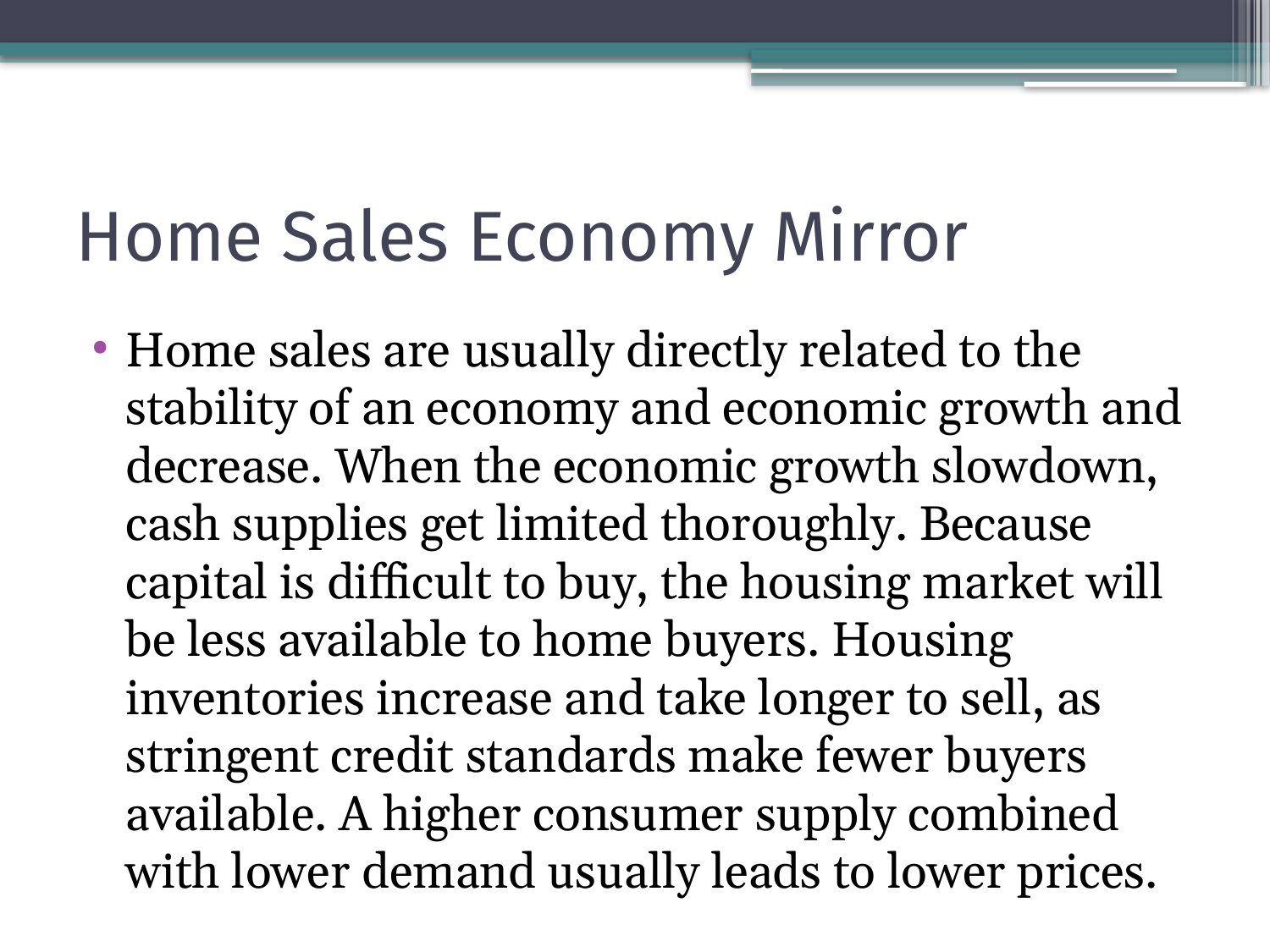

# Home Sales Economy Mirror
Home sales are usually directly related to the stability of an economy and economic growth and decrease. When the economic growth slowdown, cash supplies get limited thoroughly. Because capital is difficult to buy, the housing market will be less available to home buyers. Housing inventories increase and take longer to sell, as stringent credit standards make fewer buyers available. A higher consumer supply combined with lower demand usually leads to lower prices.